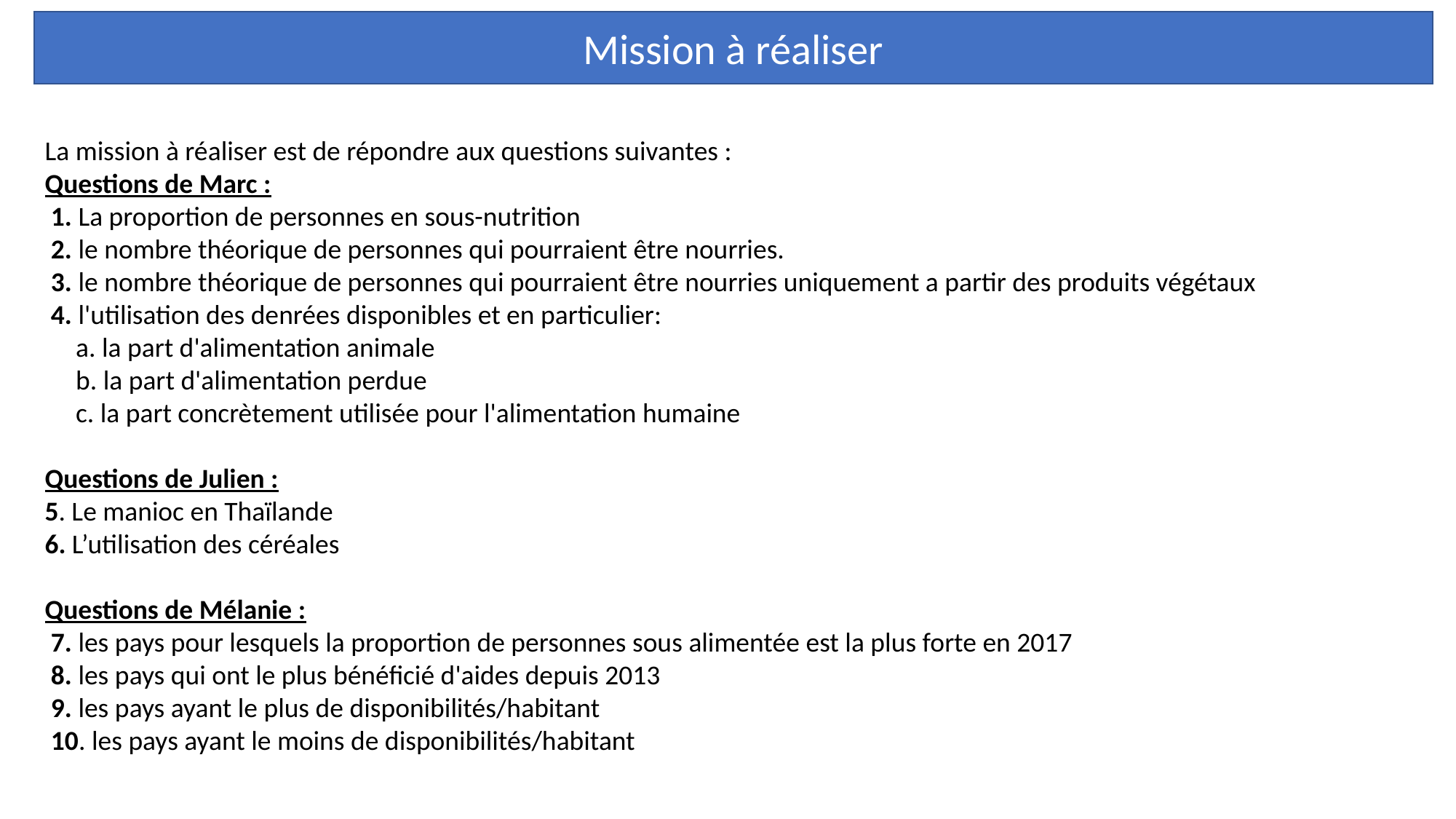

Mission à réaliser
La mission à réaliser est de répondre aux questions suivantes :
Questions de Marc :
 1. La proportion de personnes en sous-nutrition
 2. le nombre théorique de personnes qui pourraient être nourries.
 3. le nombre théorique de personnes qui pourraient être nourries uniquement a partir des produits végétaux
 4. l'utilisation des denrées disponibles et en particulier:
     a. la part d'alimentation animale
     b. la part d'alimentation perdue
     c. la part concrètement utilisée pour l'alimentation humaine

Questions de Julien :
5. Le manioc en Thaïlande
6. L’utilisation des céréales

Questions de Mélanie :
 7. les pays pour lesquels la proportion de personnes sous alimentée est la plus forte en 2017
 8. les pays qui ont le plus bénéficié d'aides depuis 2013
 9. les pays ayant le plus de disponibilités/habitant
 10. les pays ayant le moins de disponibilités/habitant